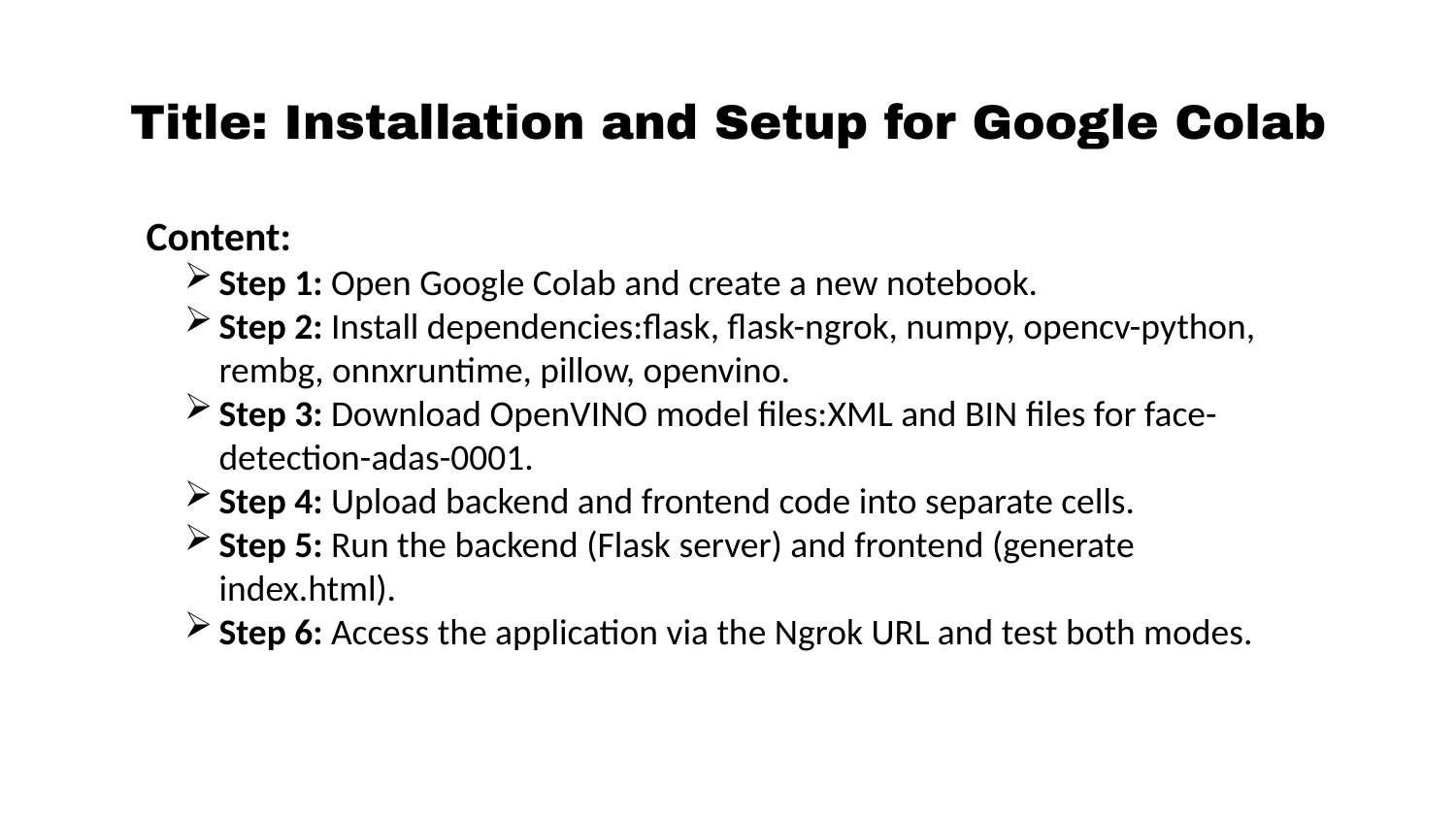

Title: Installation and Setup for Google Colab
Content:
Step 1: Open Google Colab and create a new notebook.
Step 2: Install dependencies:flask, flask-ngrok, numpy, opencv-python, rembg, onnxruntime, pillow, openvino.
Step 3: Download OpenVINO model files:XML and BIN files for face-detection-adas-0001.
Step 4: Upload backend and frontend code into separate cells.
Step 5: Run the backend (Flask server) and frontend (generate index.html).
Step 6: Access the application via the Ngrok URL and test both modes.